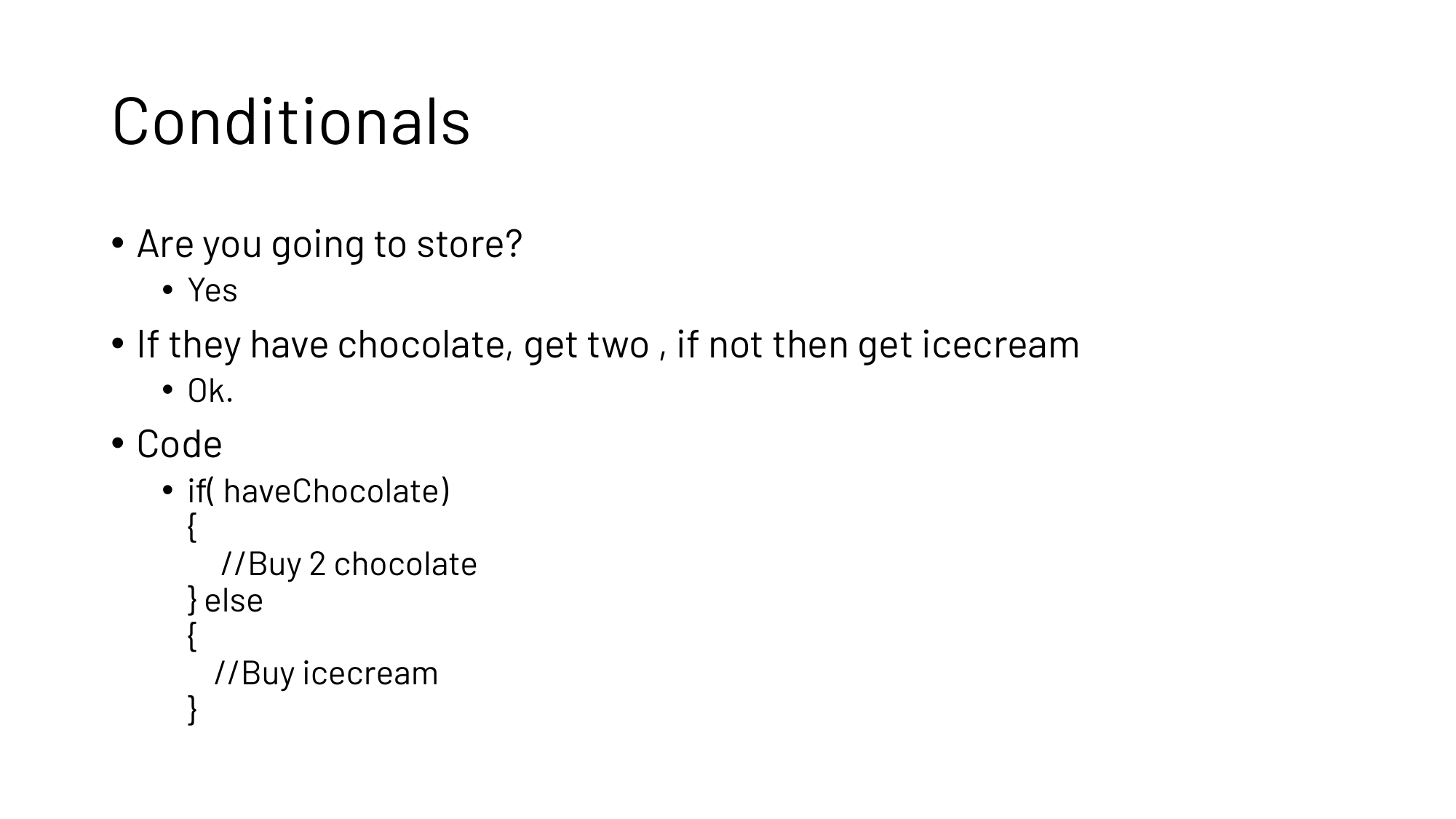

# Conditionals
Are you going to store?
Yes
If they have chocolate, get two , if not then get icecream
Ok.
Code
if( haveChocolate)
{
     //Buy 2 chocolate
} else
{
    //Buy icecream
}